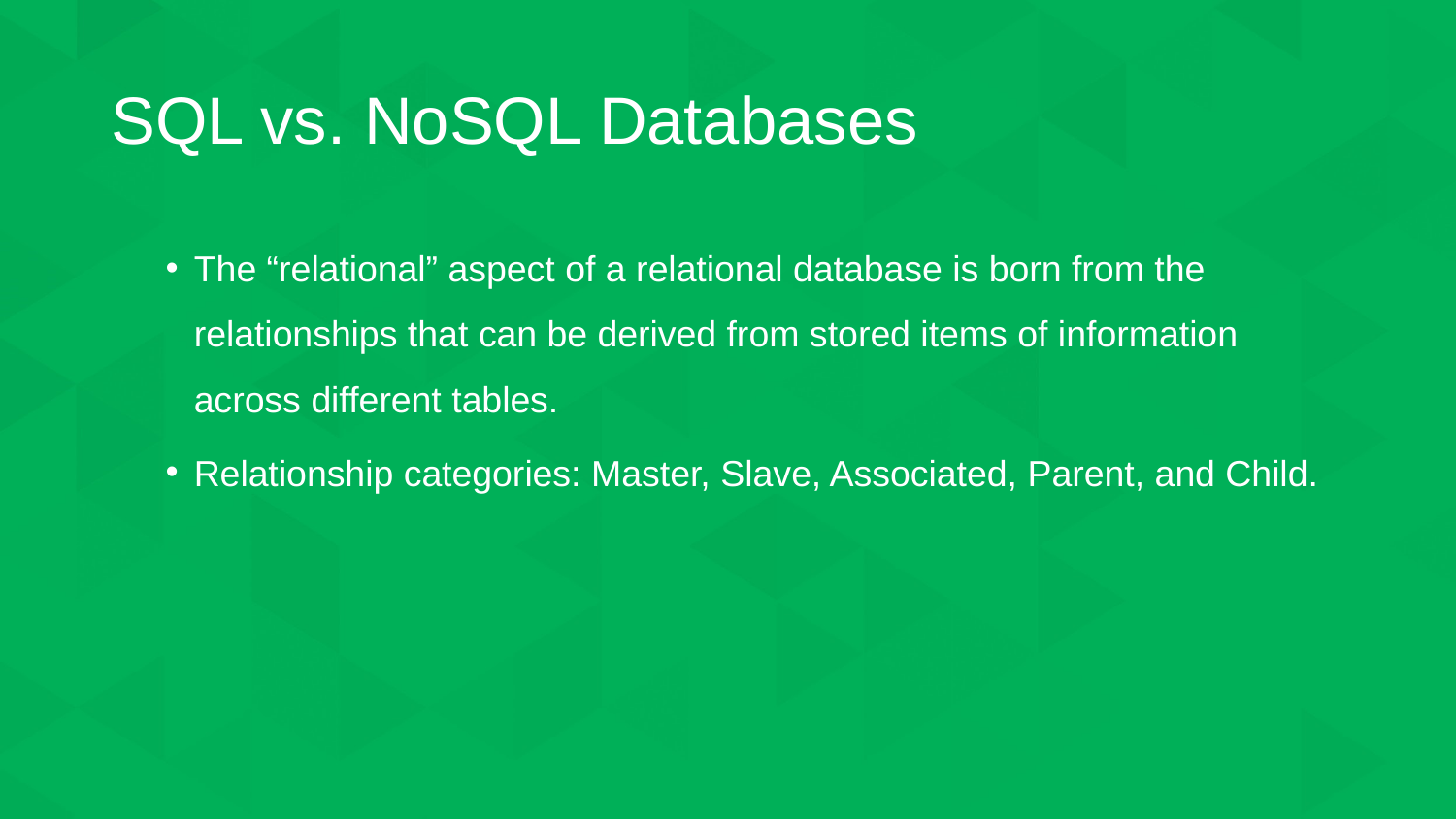

# SQL vs. NoSQL Databases
The “relational” aspect of a relational database is born from the relationships that can be derived from stored items of information across different tables.
Relationship categories: Master, Slave, Associated, Parent, and Child.